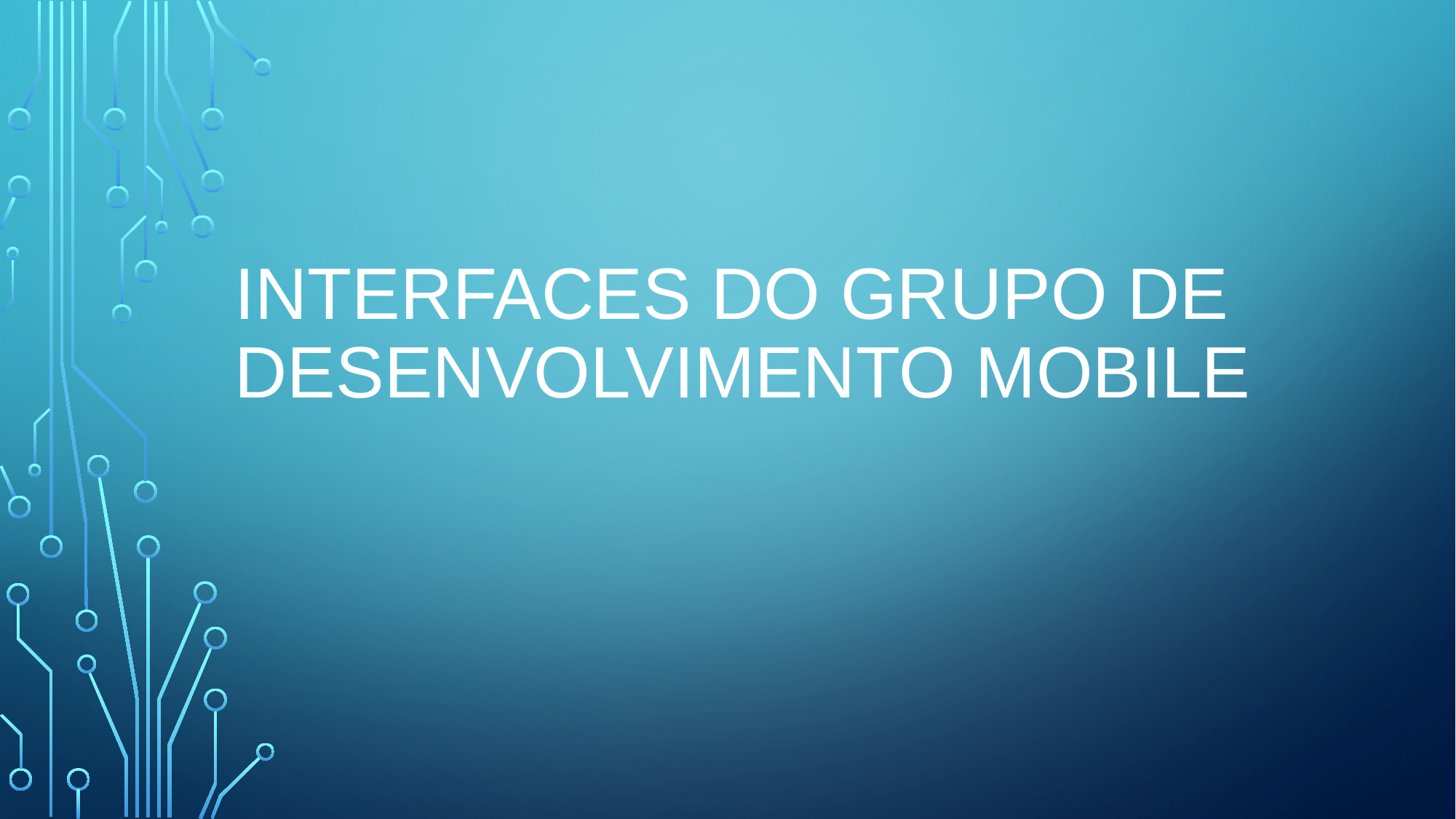

# Interfaces do grupo de Desenvolvimento Mobile